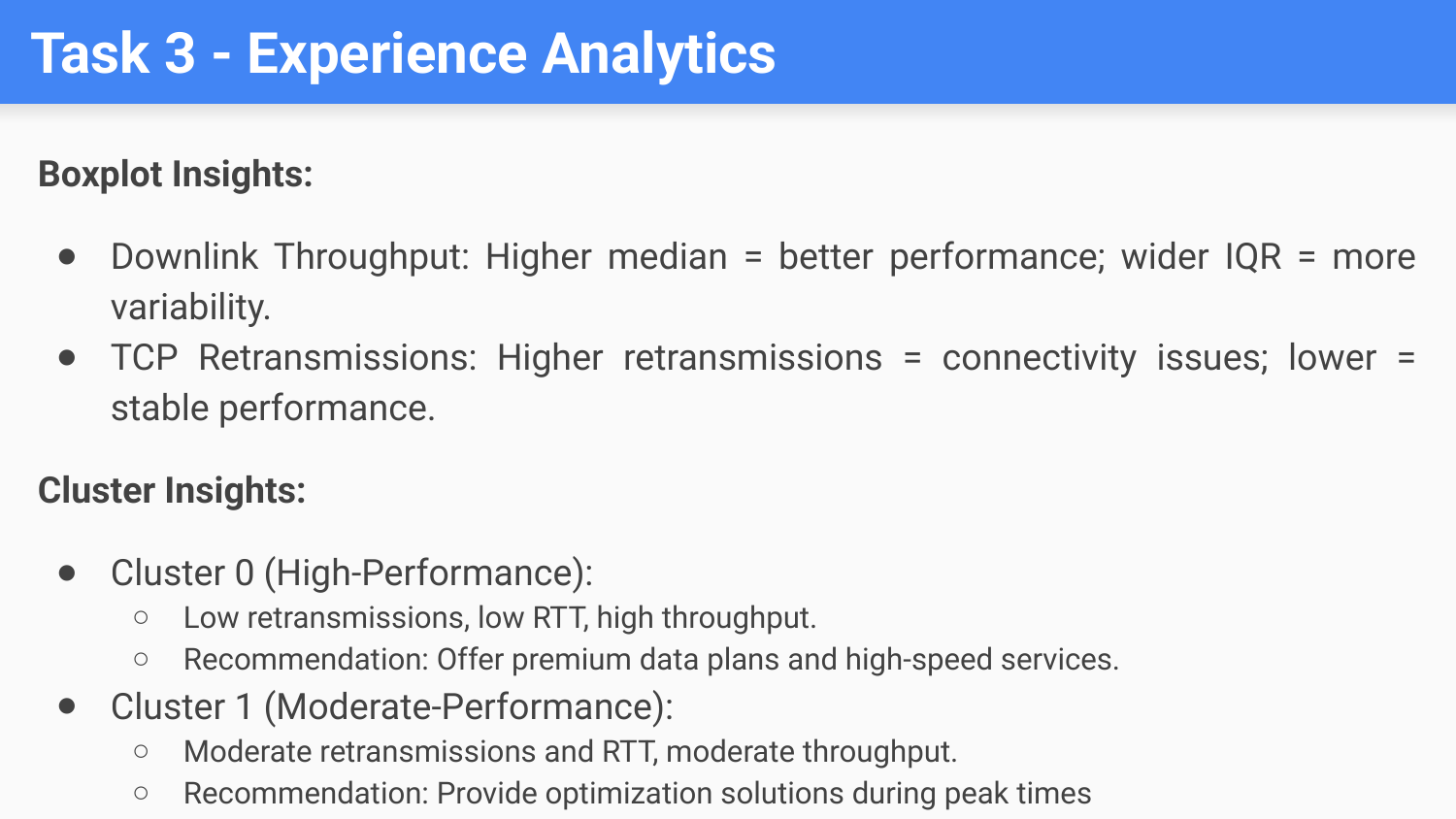

# Task 3 - Experience Analytics
Boxplot Insights:
Downlink Throughput: Higher median = better performance; wider IQR = more variability.
TCP Retransmissions: Higher retransmissions = connectivity issues; lower = stable performance.
Cluster Insights:
Cluster 0 (High-Performance):
Low retransmissions, low RTT, high throughput.
Recommendation: Offer premium data plans and high-speed services.
Cluster 1 (Moderate-Performance):
Moderate retransmissions and RTT, moderate throughput.
Recommendation: Provide optimization solutions during peak times